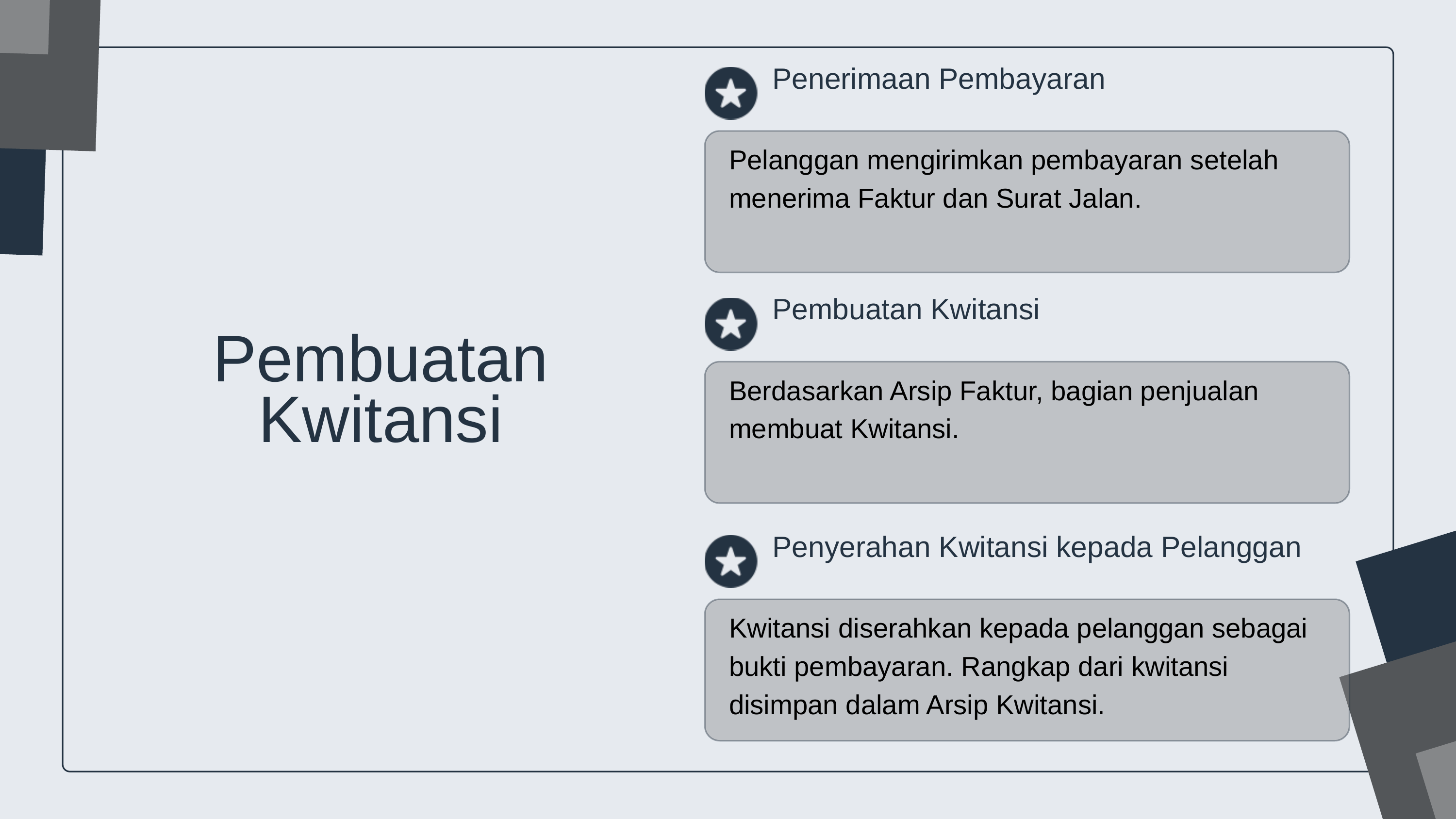

Penerimaan Pembayaran

Pelanggan mengirimkan pembayaran setelah menerima Faktur dan Surat Jalan.

Pembuatan Kwitansi

Berdasarkan Arsip Faktur, bagian penjualan membuat Kwitansi.
Pembuatan Kwitansi

Penyerahan Kwitansi kepada Pelanggan

Kwitansi diserahkan kepada pelanggan sebagai bukti pembayaran. Rangkap dari kwitansi disimpan dalam Arsip Kwitansi.